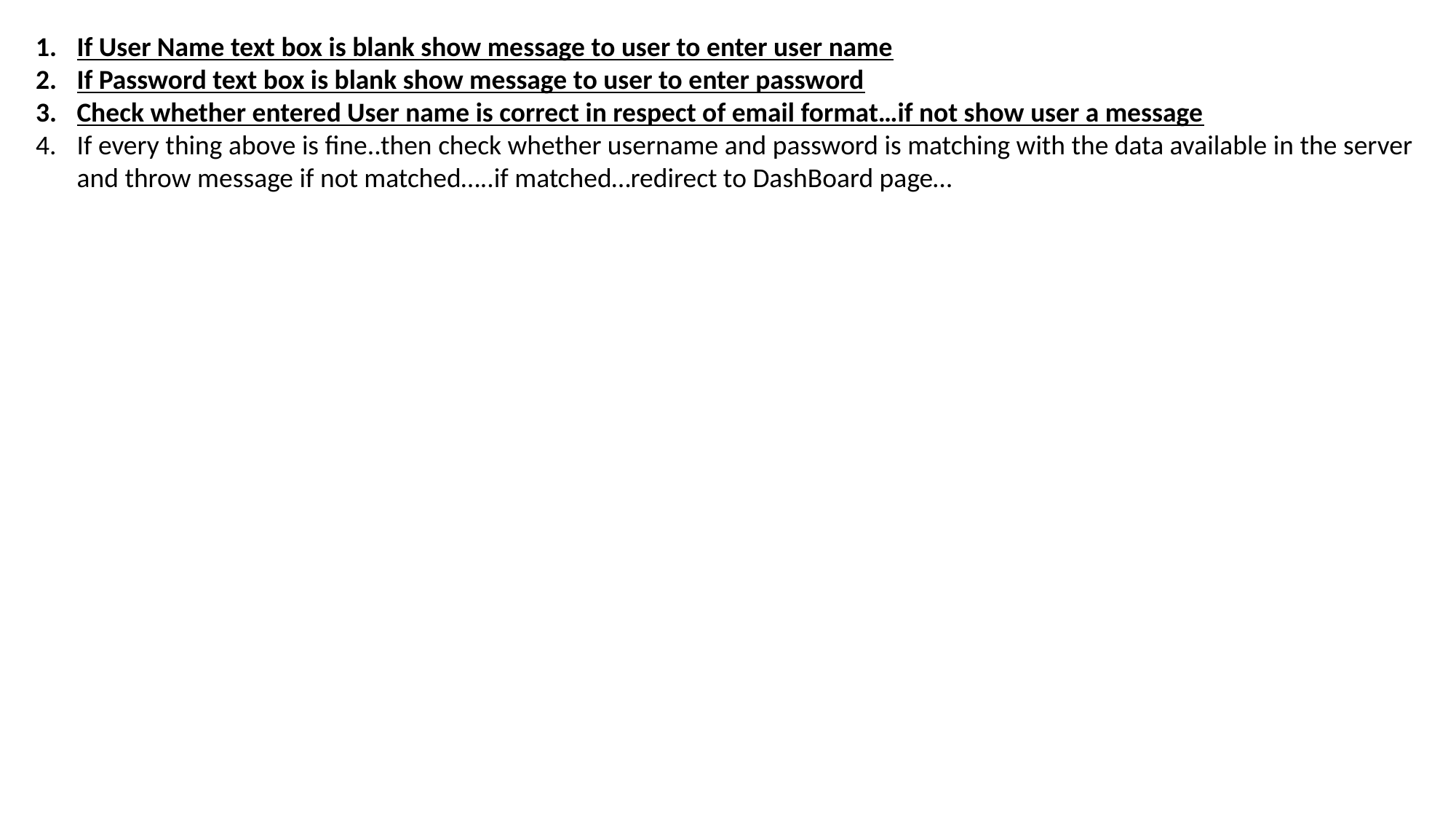

If User Name text box is blank show message to user to enter user name
If Password text box is blank show message to user to enter password
Check whether entered User name is correct in respect of email format…if not show user a message
If every thing above is fine..then check whether username and password is matching with the data available in the server and throw message if not matched…..if matched…redirect to DashBoard page…